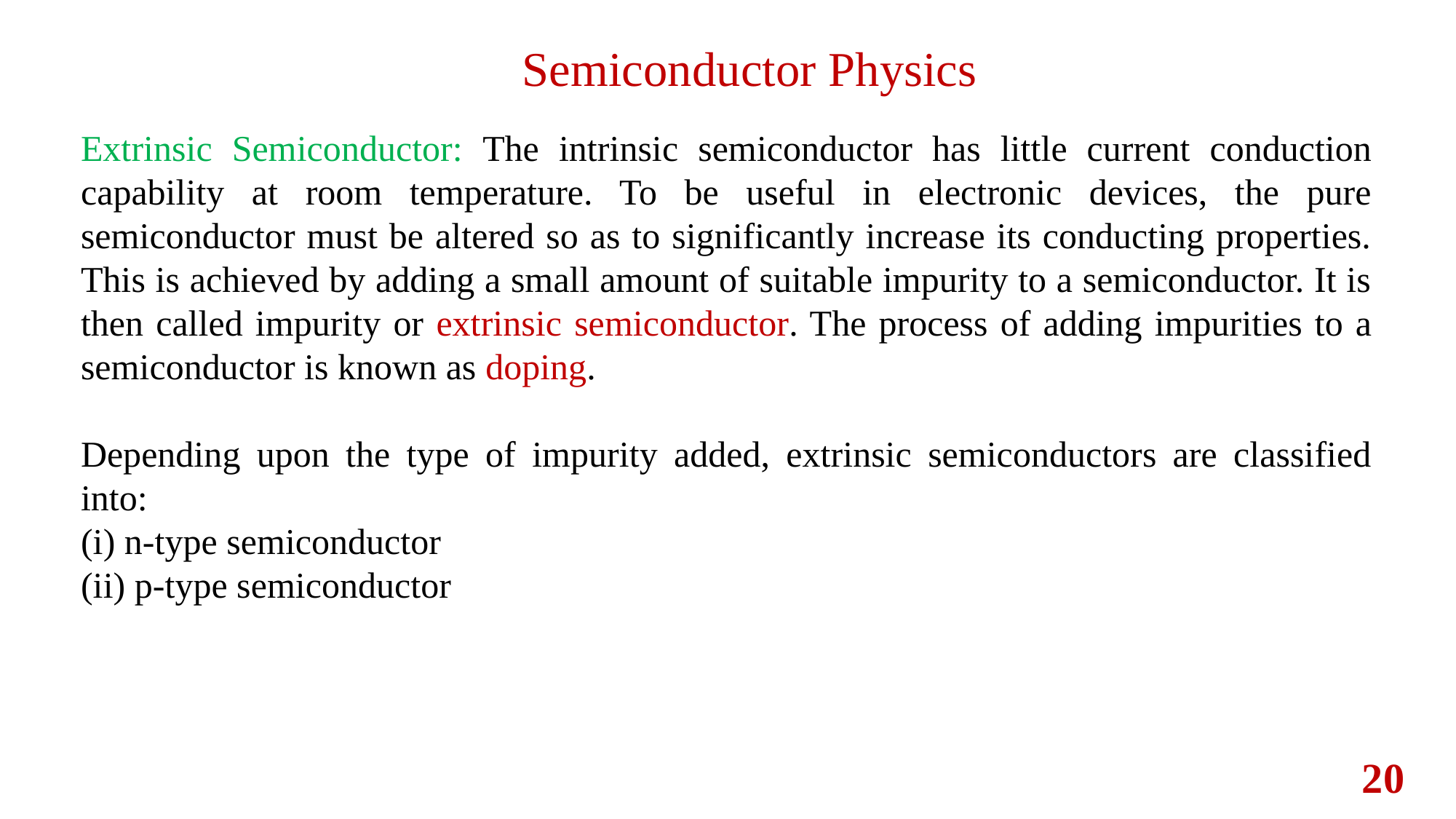

Semiconductor Physics
Extrinsic Semiconductor: The intrinsic semiconductor has little current conduction capability at room temperature. To be useful in electronic devices, the pure semiconductor must be altered so as to significantly increase its conducting properties. This is achieved by adding a small amount of suitable impurity to a semiconductor. It is then called impurity or extrinsic semiconductor. The process of adding impurities to a semiconductor is known as doping.

Depending upon the type of impurity added, extrinsic semiconductors are classified into:
(i) n-type semiconductor
(ii) p-type semiconductor

20